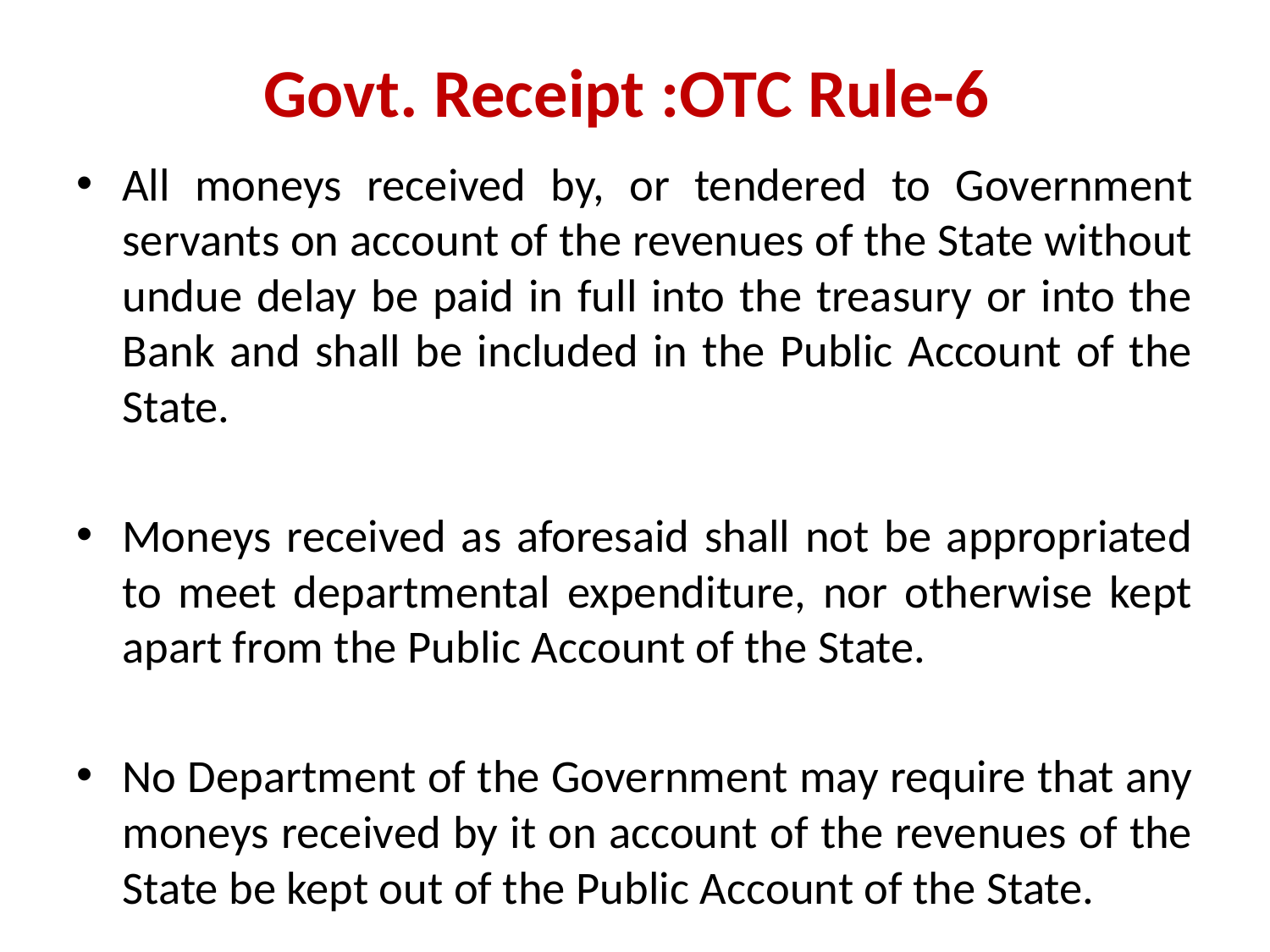

# Govt. Receipt :OTC Rule-6
All moneys received by, or tendered to Government servants on account of the revenues of the State without undue delay be paid in full into the treasury or into the Bank and shall be included in the Public Account of the State.

Moneys received as aforesaid shall not be appropriated to meet departmental expenditure, nor otherwise kept apart from the Public Account of the State.

No Department of the Government may require that any moneys received by it on account of the revenues of the State be kept out of the Public Account of the State.